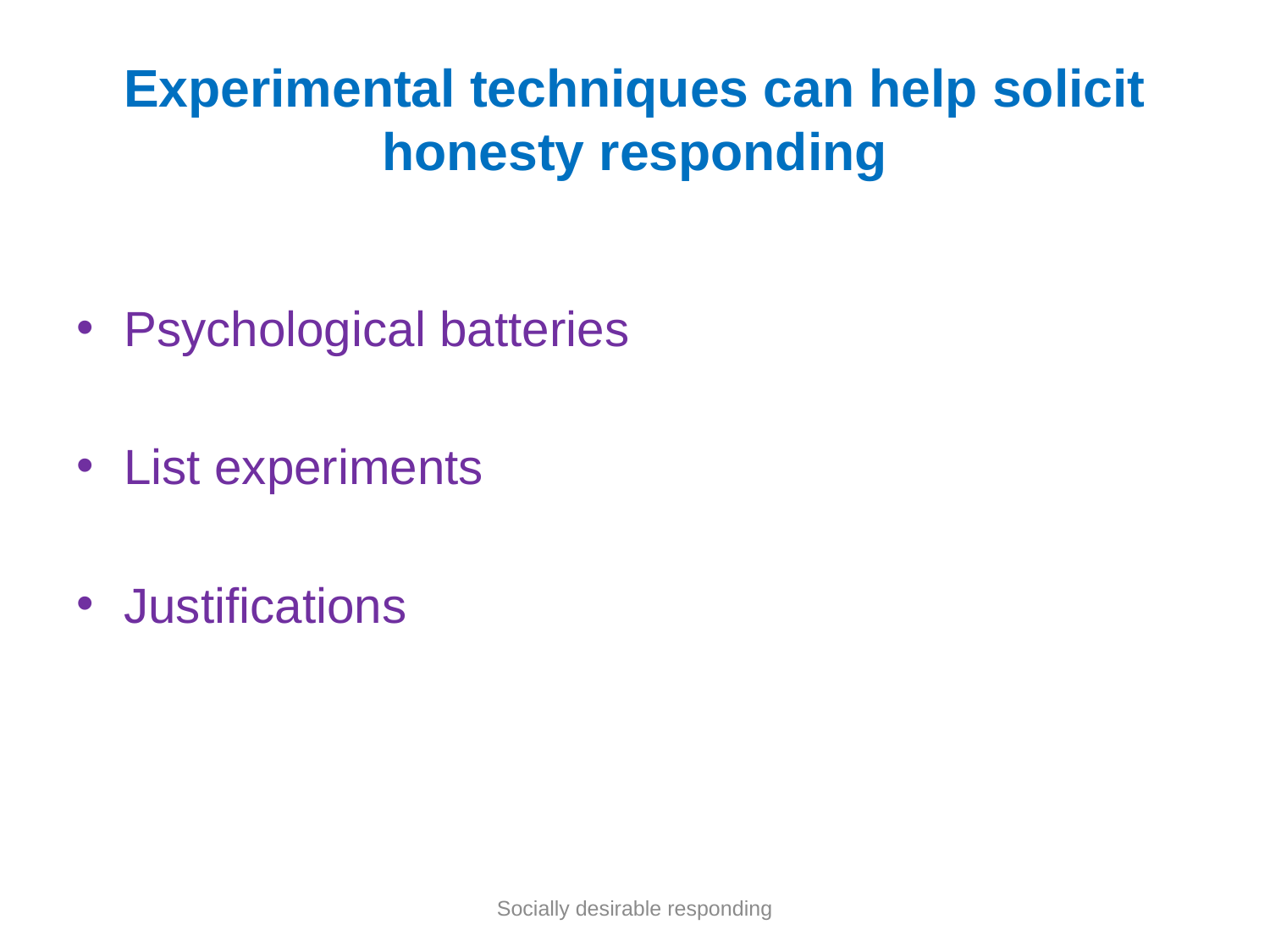

# Experimental techniques can help solicit honesty responding

Psychological batteries

List experiments

Justifications
Socially desirable responding